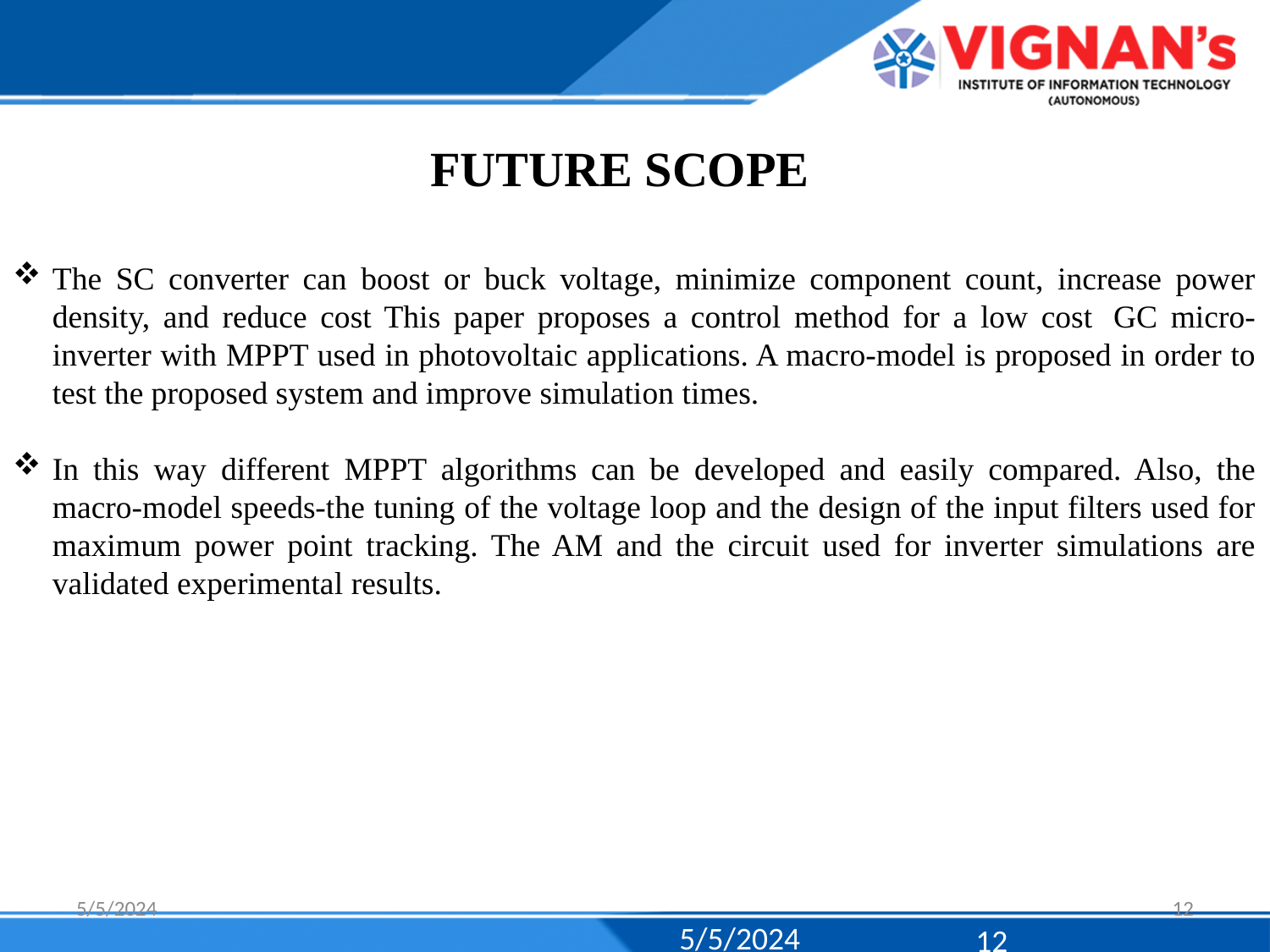

# FUTURE SCOPE
The SC converter can boost or buck voltage, minimize component count, increase power density, and reduce cost This paper proposes a control method for a low cost  GC micro-inverter with MPPT used in photovoltaic applications. A macro-model is proposed in order to test the proposed system and improve simulation times.

In this way different MPPT algorithms can be developed and easily compared. Also, the macro-model speeds-the tuning of the voltage loop and the design of the input filters used for maximum power point tracking. The AM and the circuit used for inverter simulations are validated experimental results.
5/5/2024
12